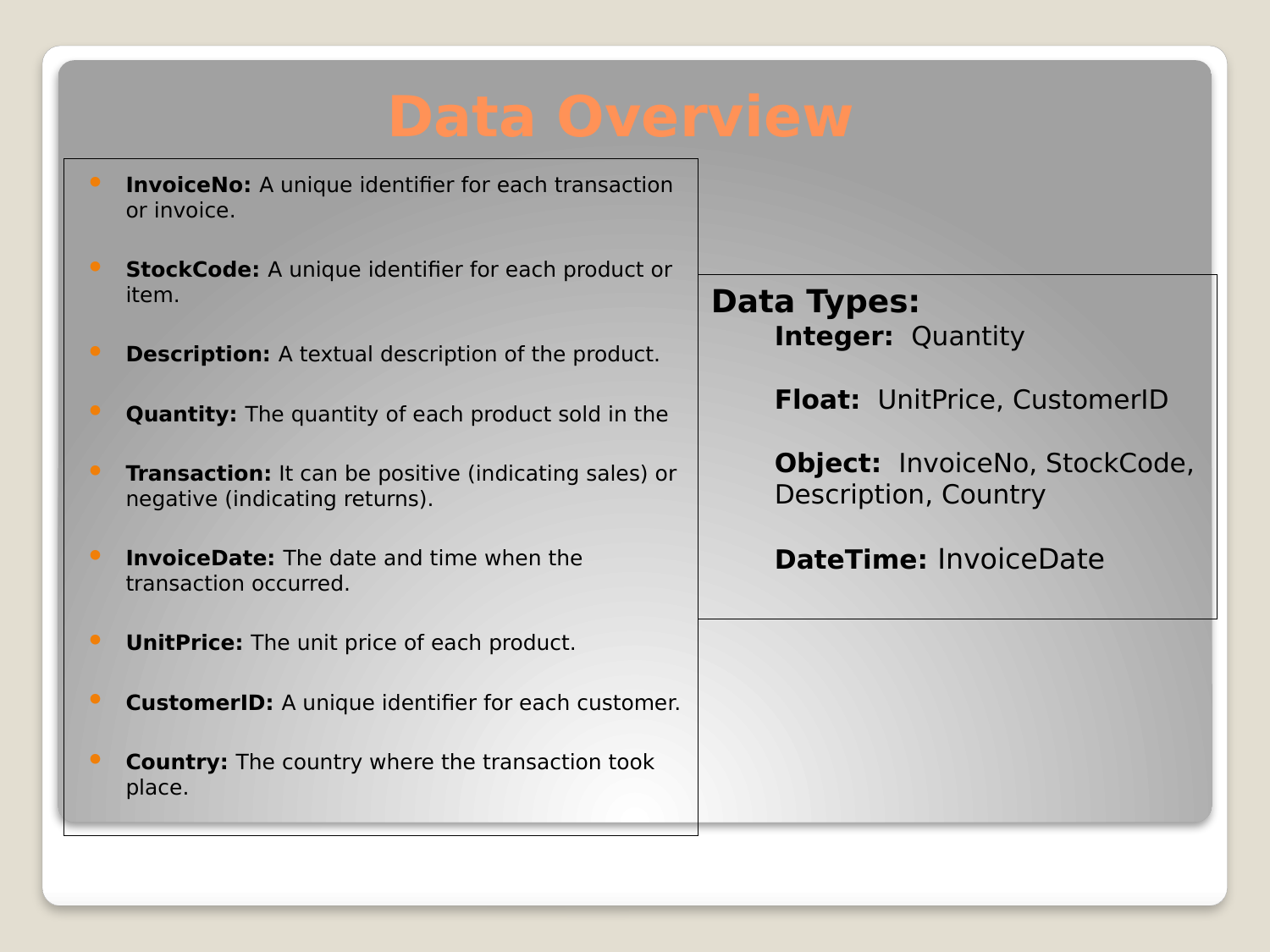

# Data Overview
InvoiceNo: A unique identifier for each transaction or invoice.

StockCode: A unique identifier for each product or item.

Description: A textual description of the product.

Quantity: The quantity of each product sold in the

Transaction: It can be positive (indicating sales) or negative (indicating returns).

InvoiceDate: The date and time when the transaction occurred.

UnitPrice: The unit price of each product.

CustomerID: A unique identifier for each customer.

Country: The country where the transaction took place.
Data Types:
Integer:  Quantity

Float:  UnitPrice, CustomerID

Object:  InvoiceNo, StockCode, Description, Country

DateTime: InvoiceDate